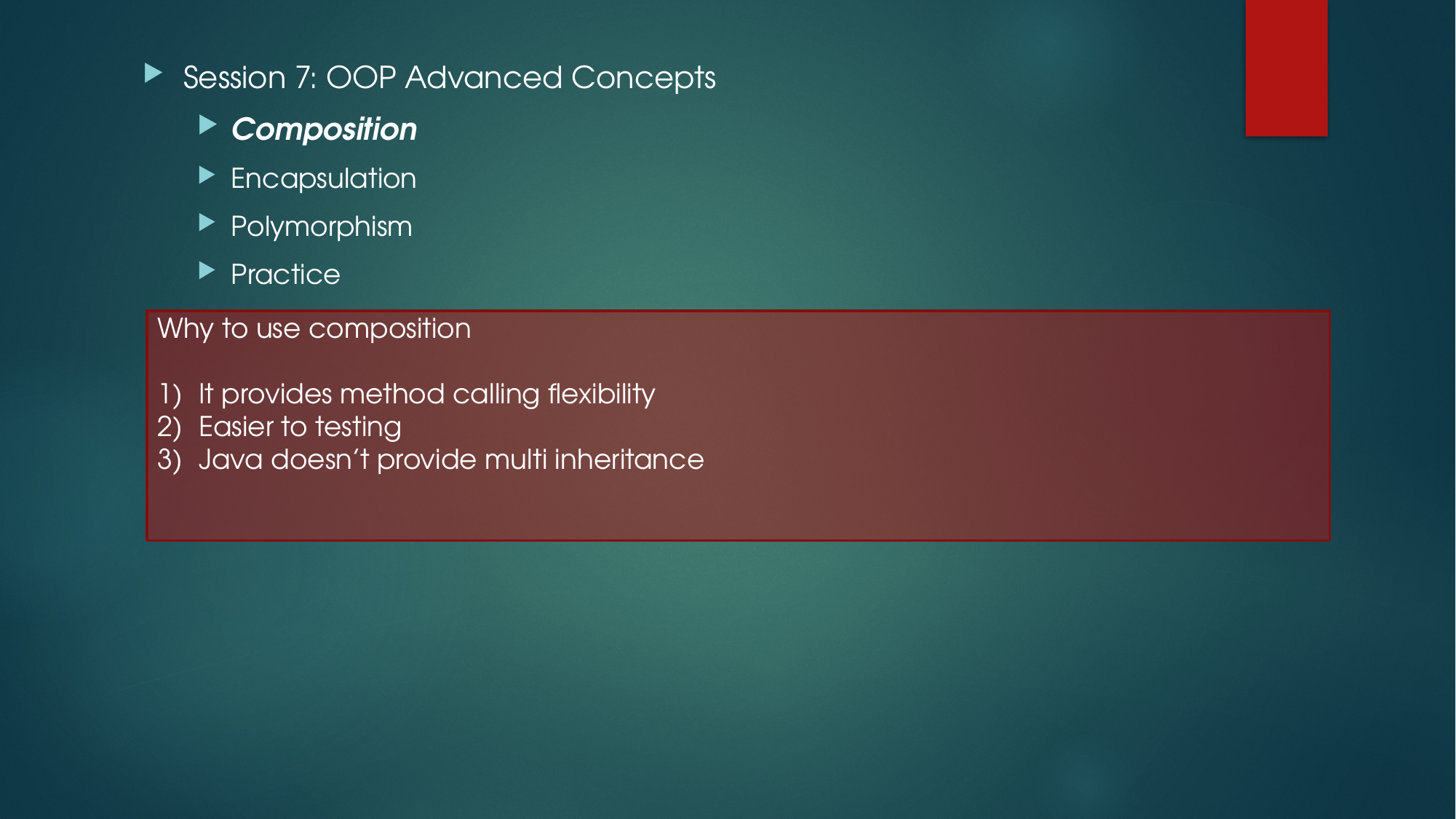

Session 7: OOP Advanced Concepts
Composition
Encapsulation
Polymorphism
Practice

Why to use composition

It provides method calling flexibility
Easier to testing
Java doesn’t provide multi inheritance